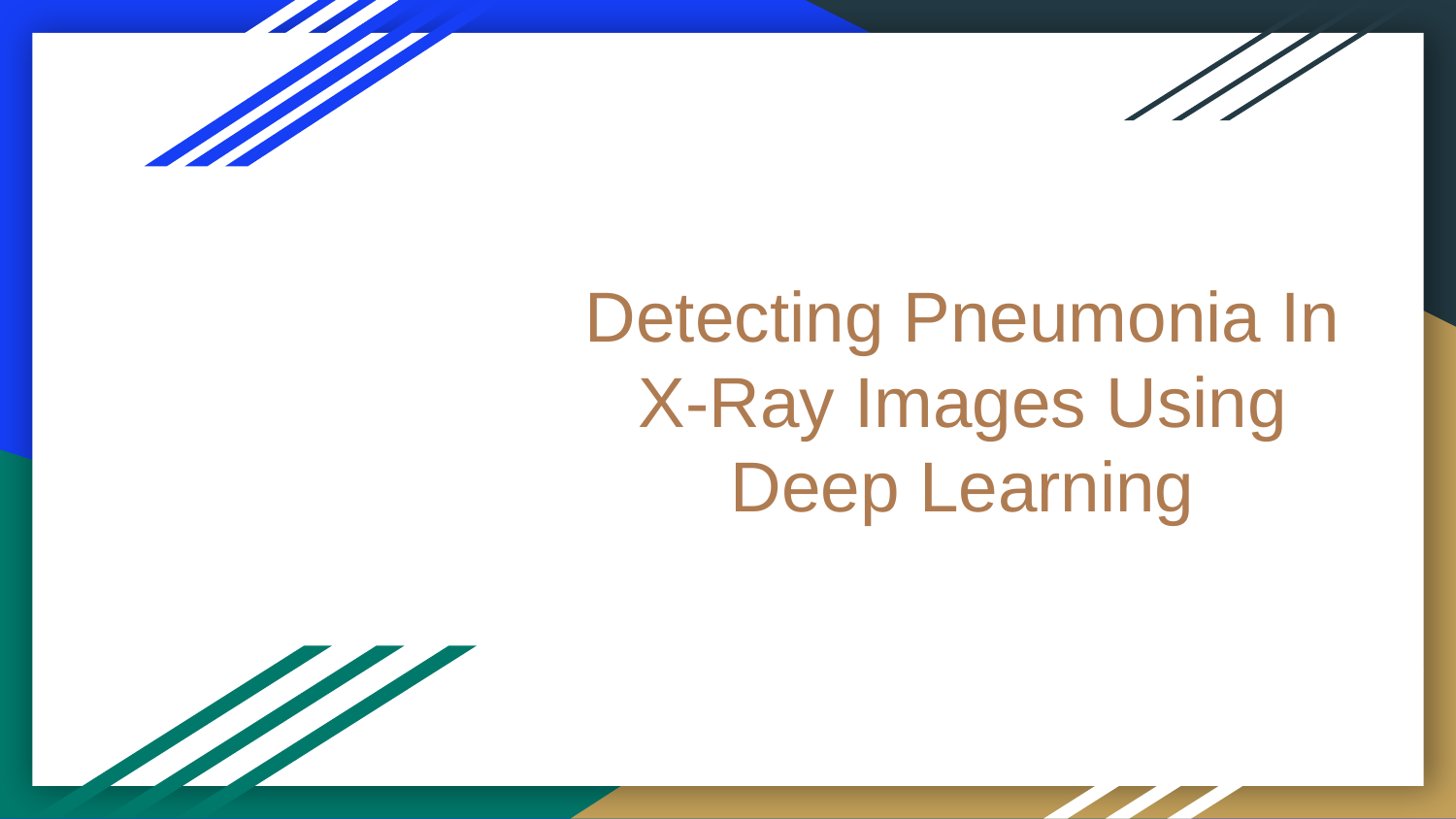

# Detecting Pneumonia In X-Ray Images Using Deep Learning